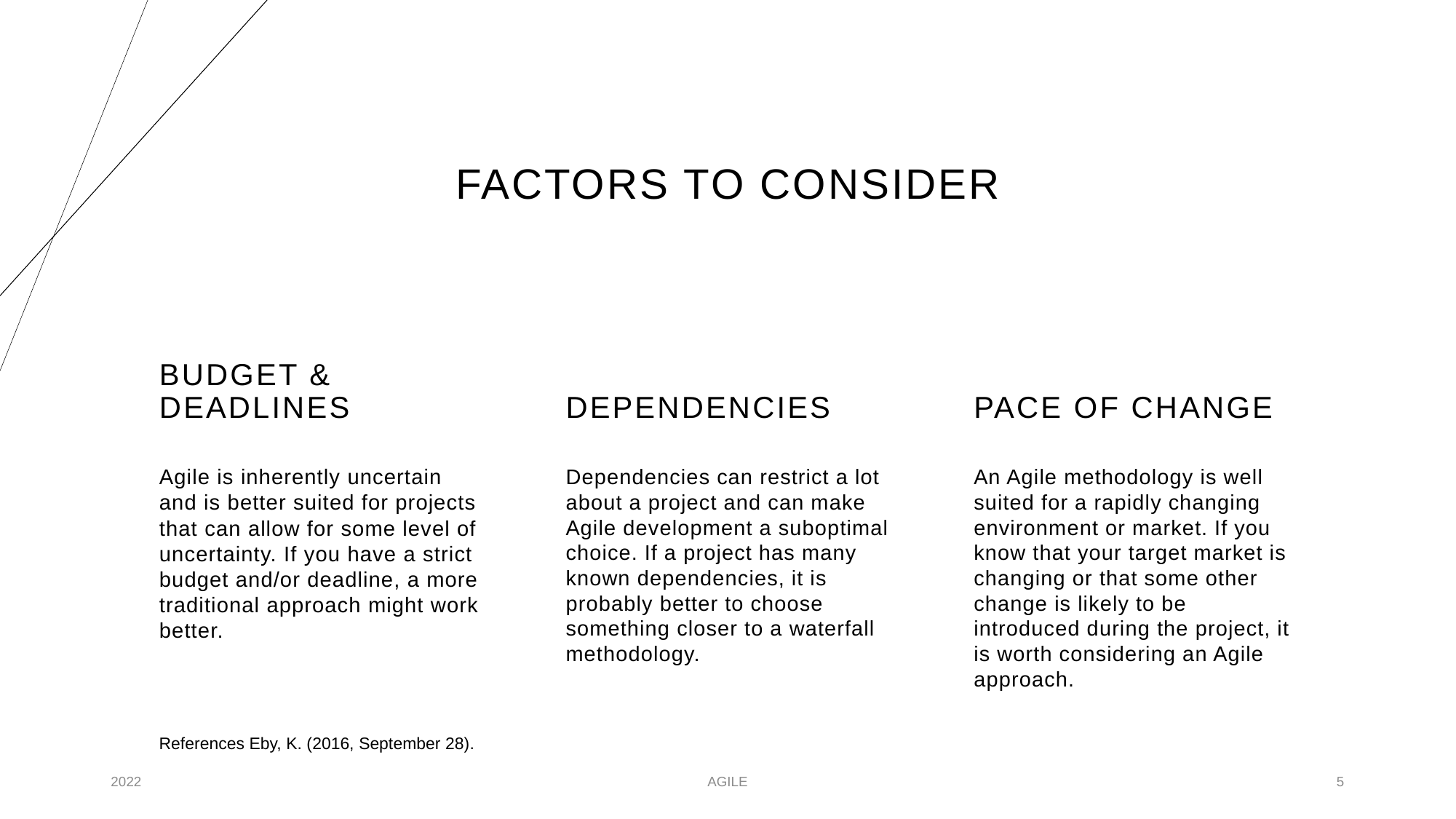

# Factors to consider
BUDGET & DEADLINES
DEPENDENCIES
PACE OF CHANGE
Agile is inherently uncertain and is better suited for projects that can allow for some level of uncertainty. If you have a strict budget and/or deadline, a more traditional approach might work better.​
Dependencies can restrict a lot about a project and can make Agile development a suboptimal choice. If a project has many known dependencies, it is probably better to choose something closer to a waterfall methodology.​​​
An Agile methodology is well suited for a rapidly changing environment or market. If you know that your target market is changing or that some other change is likely to be introduced during the project, it is worth considering an Agile approach. ​
References Eby, K. (2016, September 28).
2022
AGILE
5